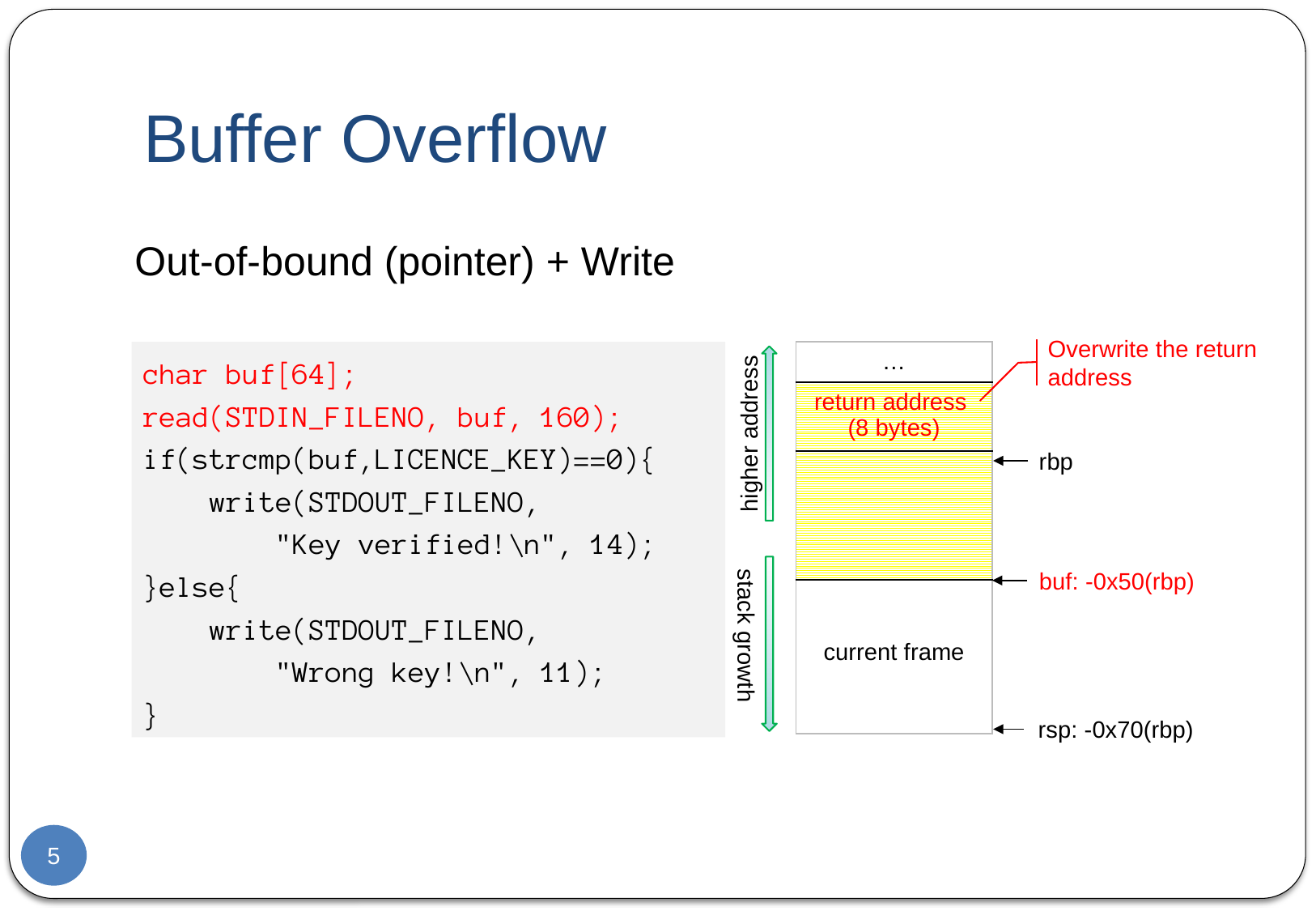

# Buffer Overflow
Out-of-bound (pointer) + Write
Overwrite the return address
char buf[64];
read(STDIN_FILENO, buf, 160);
if(strcmp(buf,LICENCE_KEY)==0){
    write(STDOUT_FILENO,
        "Key verified!\n", 14);
}else{
    write(STDOUT_FILENO,
        "Wrong key!\n", 11);
}
| … |
| --- |
| return address (8 bytes) |
|  |
| current frame |

higher address
rbp
buf: -0x50(rbp)
rsp: -0x70(rbp)

stack growth
5